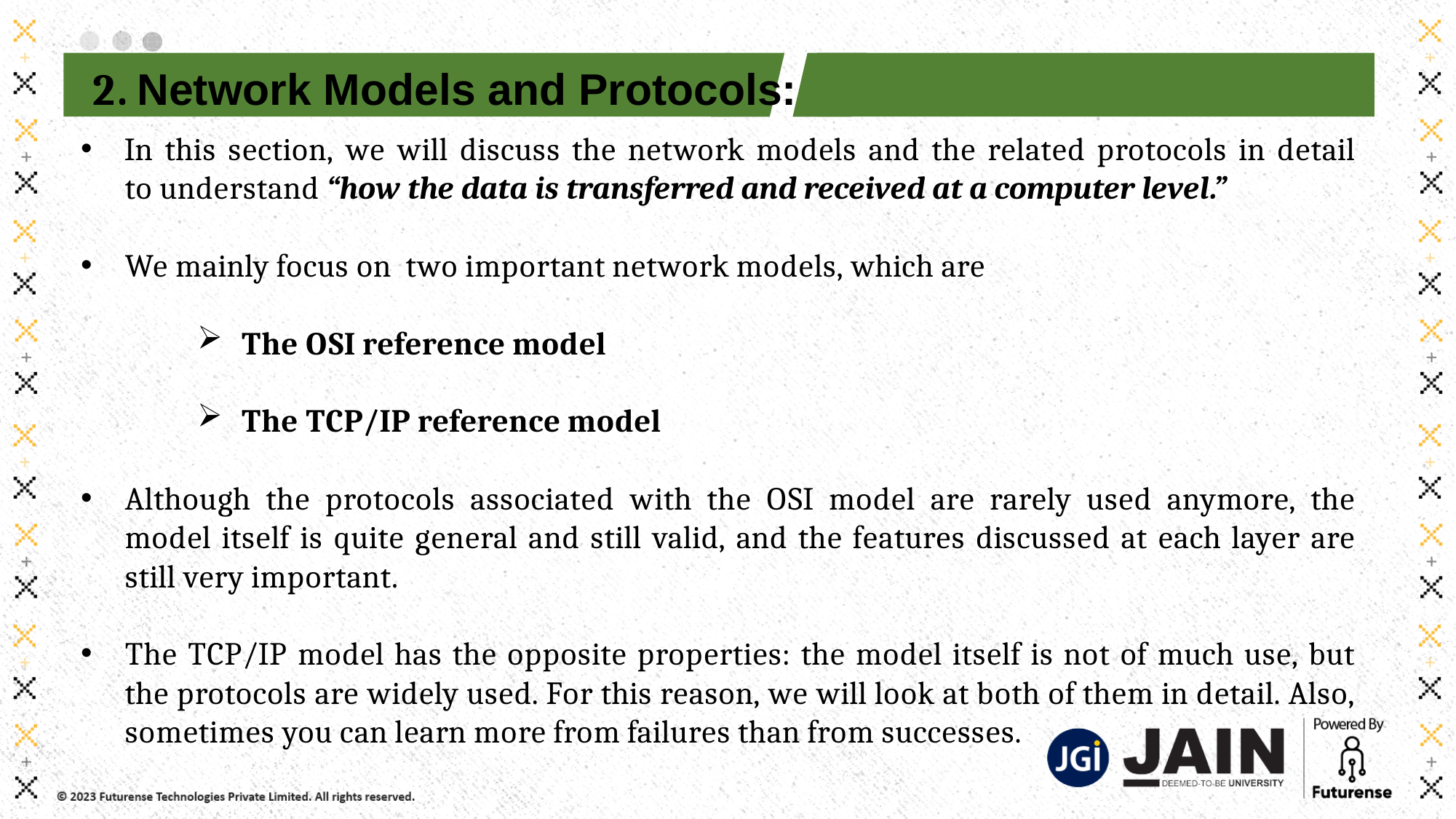

2. Network Models and Protocols:
In this section, we will discuss the network models and the related protocols in detail to understand “how the data is transferred and received at a computer level.”

We mainly focus on  two important network models, which are

The OSI reference model

The TCP/IP reference model

Although the protocols associated with the OSI model are rarely used anymore, the model itself is quite general and still valid, and the features discussed at each layer are still very important.

The TCP/IP model has the opposite properties: the model itself is not of much use, but the protocols are widely used. For this reason, we will look at both of them in detail. Also, sometimes you can learn more from failures than from successes.